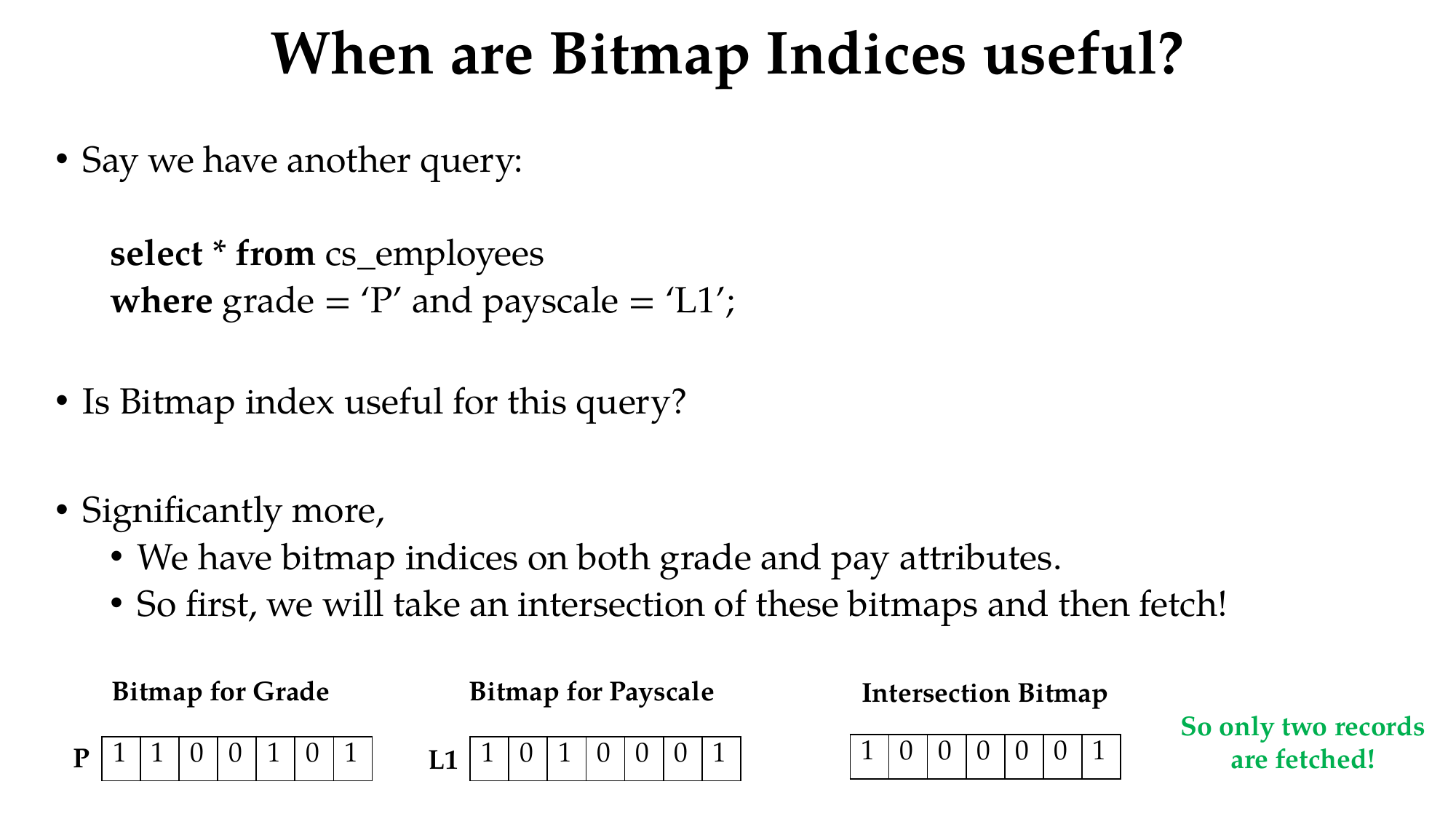

# When are Bitmap Indices useful?
Say we have another query:

select * from cs_employees
where grade = ‘P’ and payscale = ‘L1’;

Is Bitmap index useful for this query?

Significantly more,
We have bitmap indices on both grade and pay attributes.
So first, we will take an intersection of these bitmaps and then fetch!
Bitmap for Grade
Bitmap for Payscale
Intersection Bitmap
So only two records are fetched!
| 1 | 0 | 0 | 0 | 0 | 0 | 1 |
| --- | --- | --- | --- | --- | --- | --- |
P
| 1 | 1 | 0 | 0 | 1 | 0 | 1 |
| --- | --- | --- | --- | --- | --- | --- |
| 1 | 0 | 1 | 0 | 0 | 0 | 1 |
| --- | --- | --- | --- | --- | --- | --- |
L1